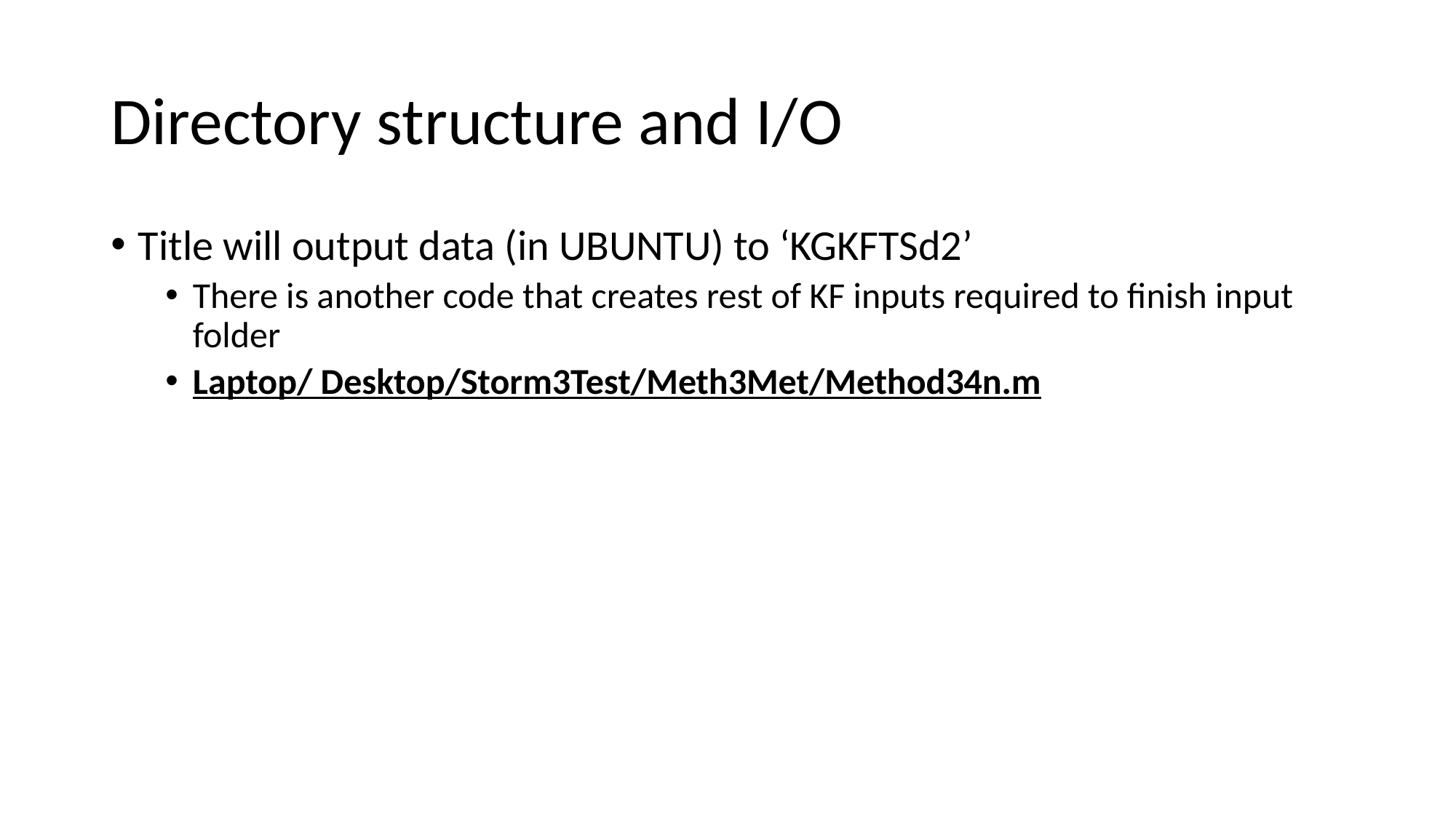

# Directory structure and I/O
Title will output data (in UBUNTU) to ‘KGKFTSd2’
There is another code that creates rest of KF inputs required to finish input folder
Laptop/ Desktop/Storm3Test/Meth3Met/Method34n.m